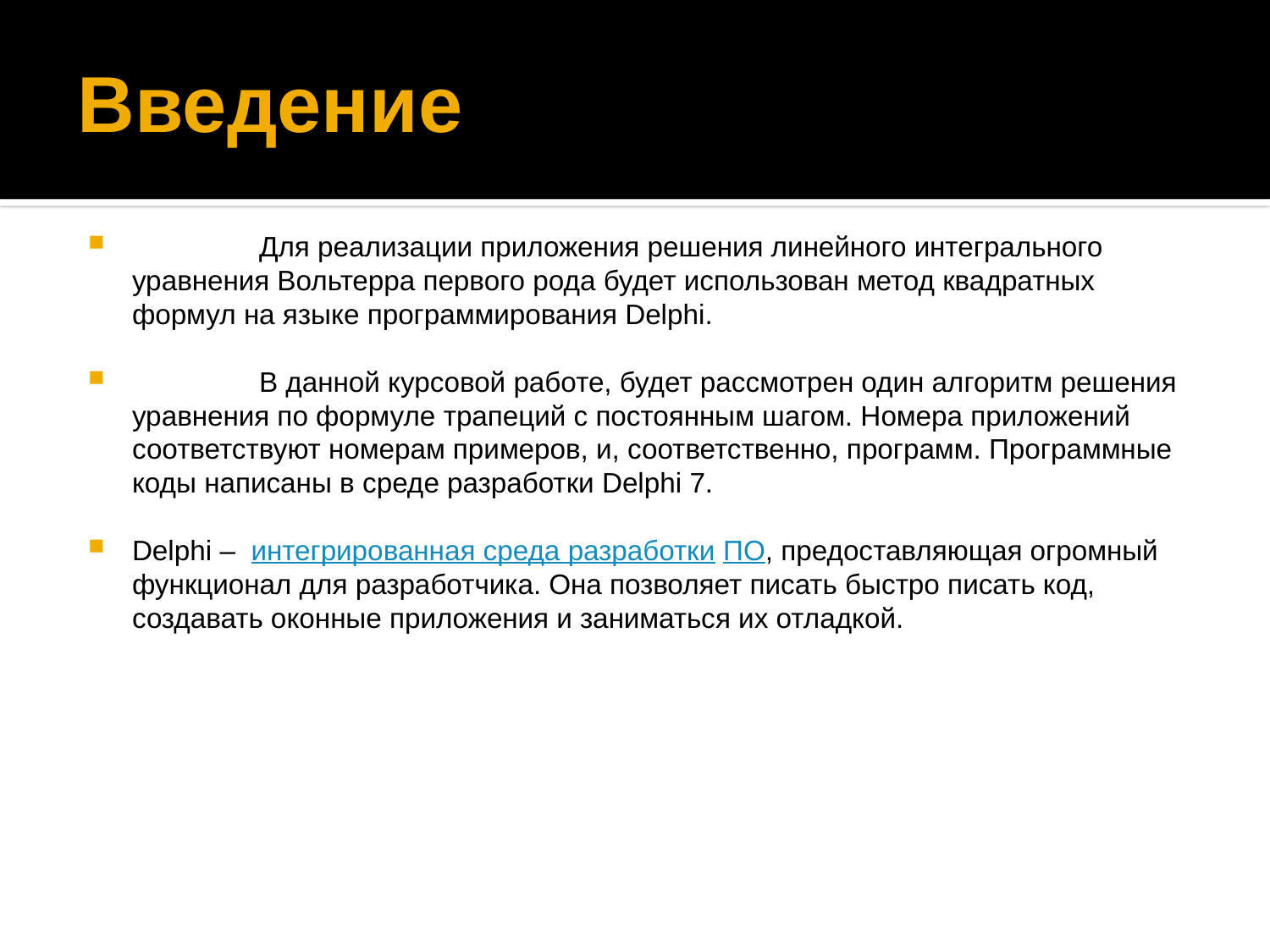

# Введение
	Для реализации приложения решения линейного интегрального уравнения Вольтерра первого рода будет использован метод квадратных формул на языке программирования Delphi.

	В данной курсовой работе, будет рассмотрен один алгоритм решения уравнения по формуле трапеций с постоянным шагом. Номера приложений соответствуют номерам примеров, и, соответственно, программ. Программные коды написаны в среде разработки Delphi 7.

Delphi –  интегрированная среда разработки ПО, предоставляющая огромный функционал для разработчика. Она позволяет писать быстро писать код, создавать оконные приложения и заниматься их отладкой.